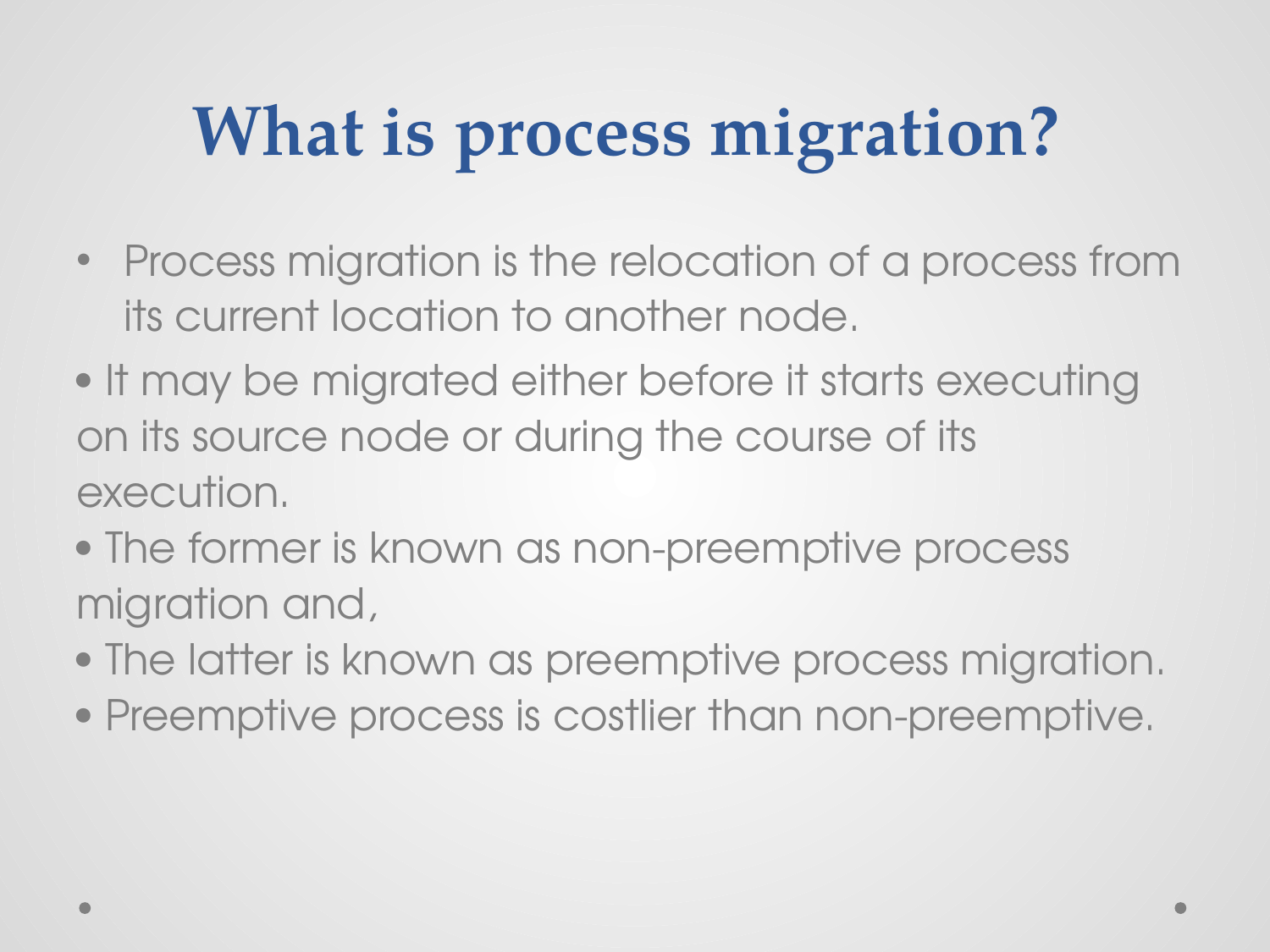

# What is process migration?
Process migration is the relocation of a process from its current location to another node.
• It may be migrated either before it starts executing on its source node or during the course of its
execution.
• The former is known as non-preemptive process migration and,
• The latter is known as preemptive process migration.
• Preemptive process is costlier than non-preemptive.